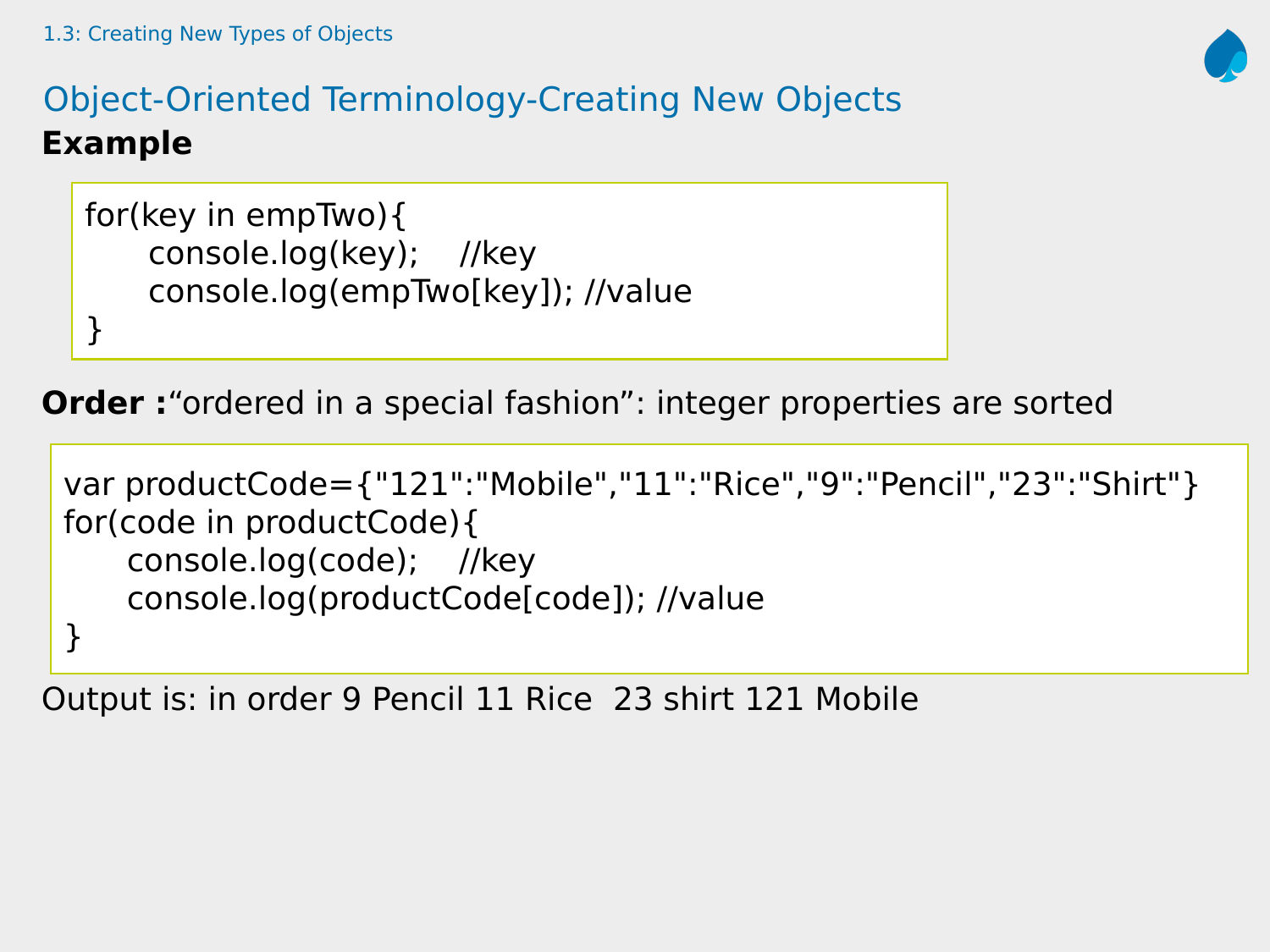

# 1.3: Creating New Types of Objects Object-Oriented Terminology-Creating New Objects
Example

Order :“ordered in a special fashion”: integer properties are sorted

Output is: in order 9 Pencil 11 Rice  23 shirt 121 Mobile

for(key in empTwo){
console.log(key);    //key
console.log(empTwo[key]); //value
}
var productCode={"121":"Mobile","11":"Rice","9":"Pencil","23":"Shirt"}
for(code in productCode){
console.log(code);    //key
console.log(productCode[code]); //value
}